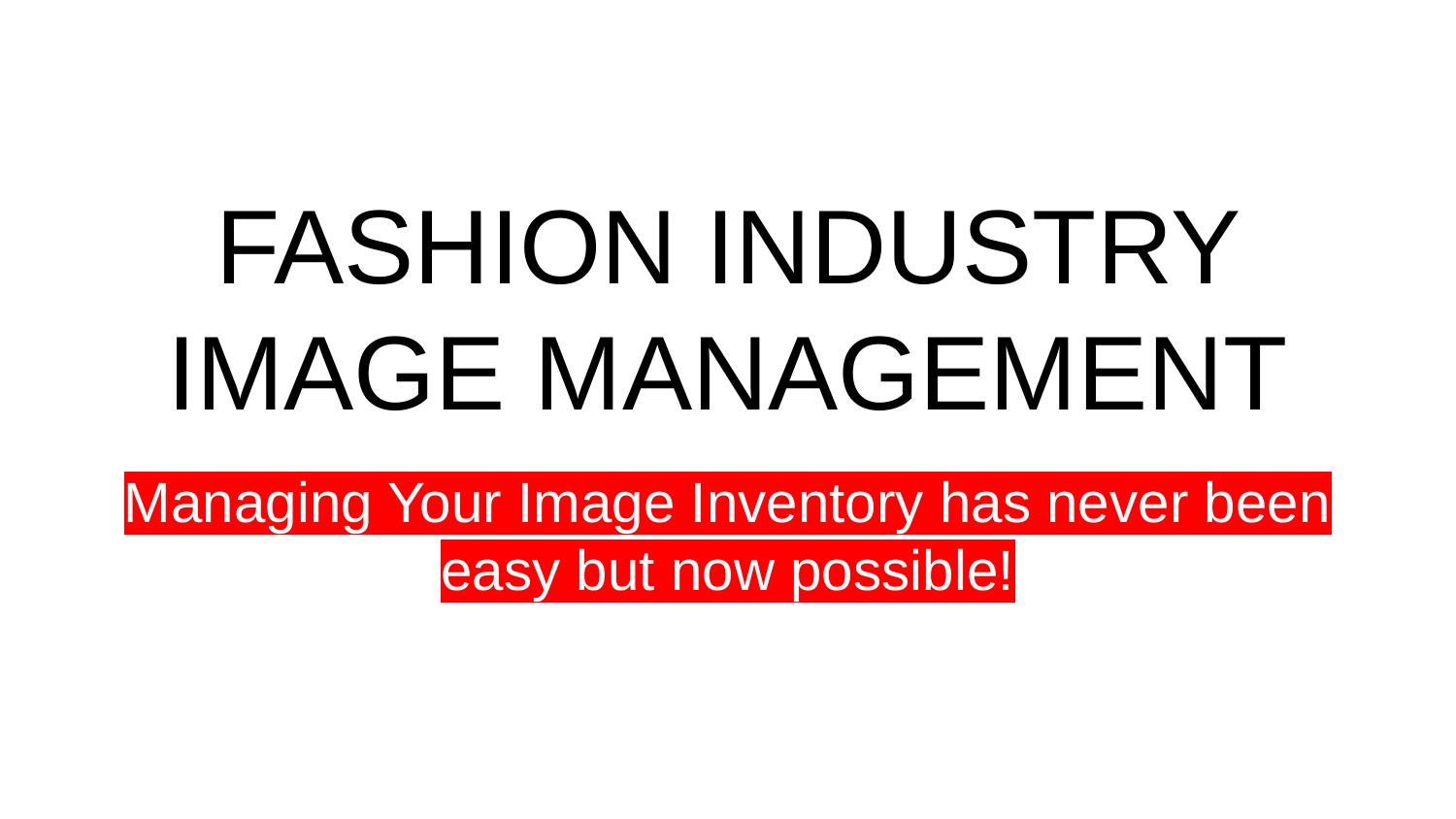

# FASHION INDUSTRY IMAGE MANAGEMENT
Managing Your Image Inventory has never been easy but now possible!